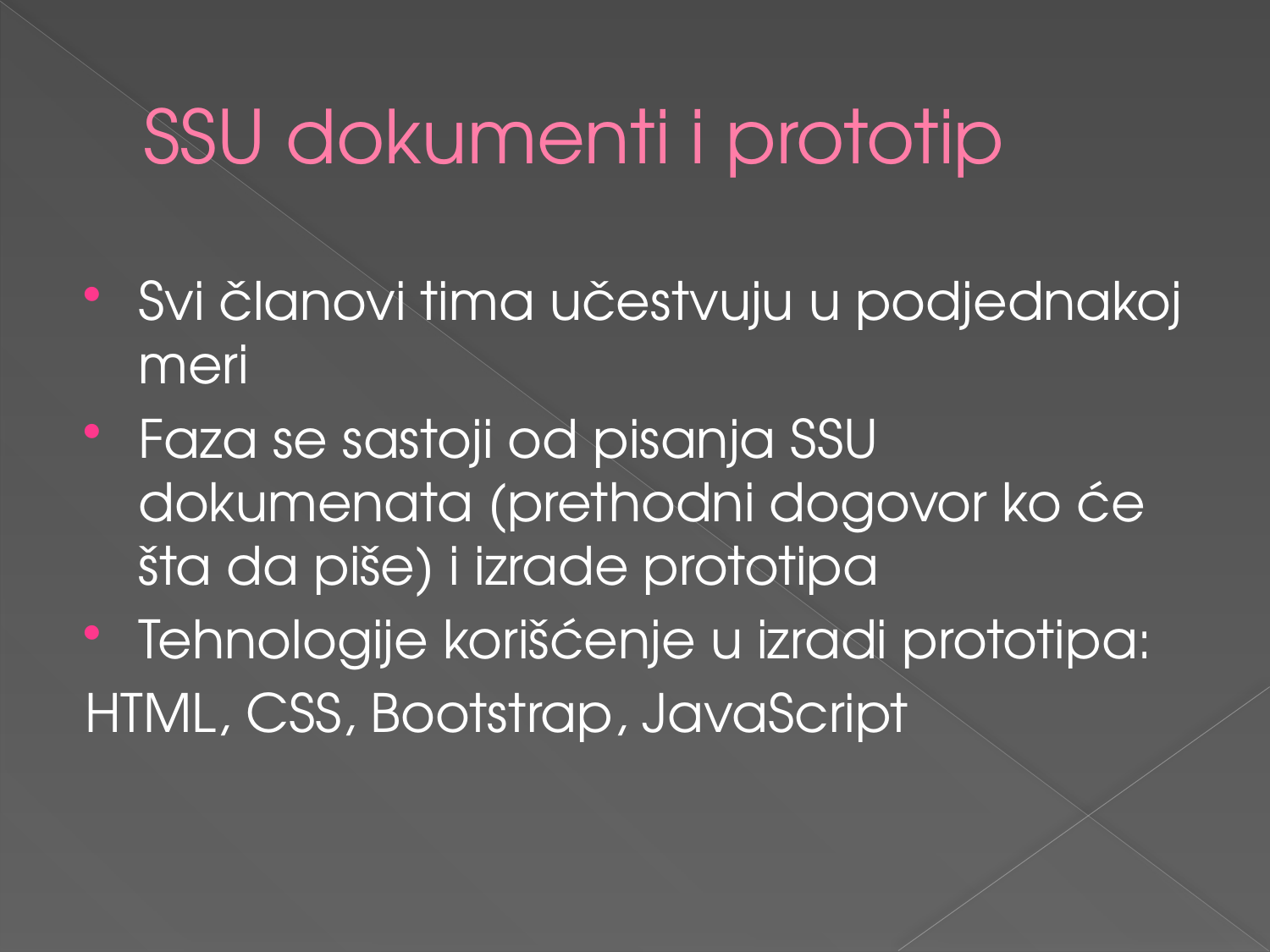

# SSU dokumenti i prototip
Svi članovi tima učestvuju u podjednakoj meri
Faza se sastoji od pisanja SSU dokumenata (prethodni dogovor ko će šta da piše) i izrade prototipa
Tehnologije korišćenje u izradi prototipa:
HTML, CSS, Bootstrap, JavaScript